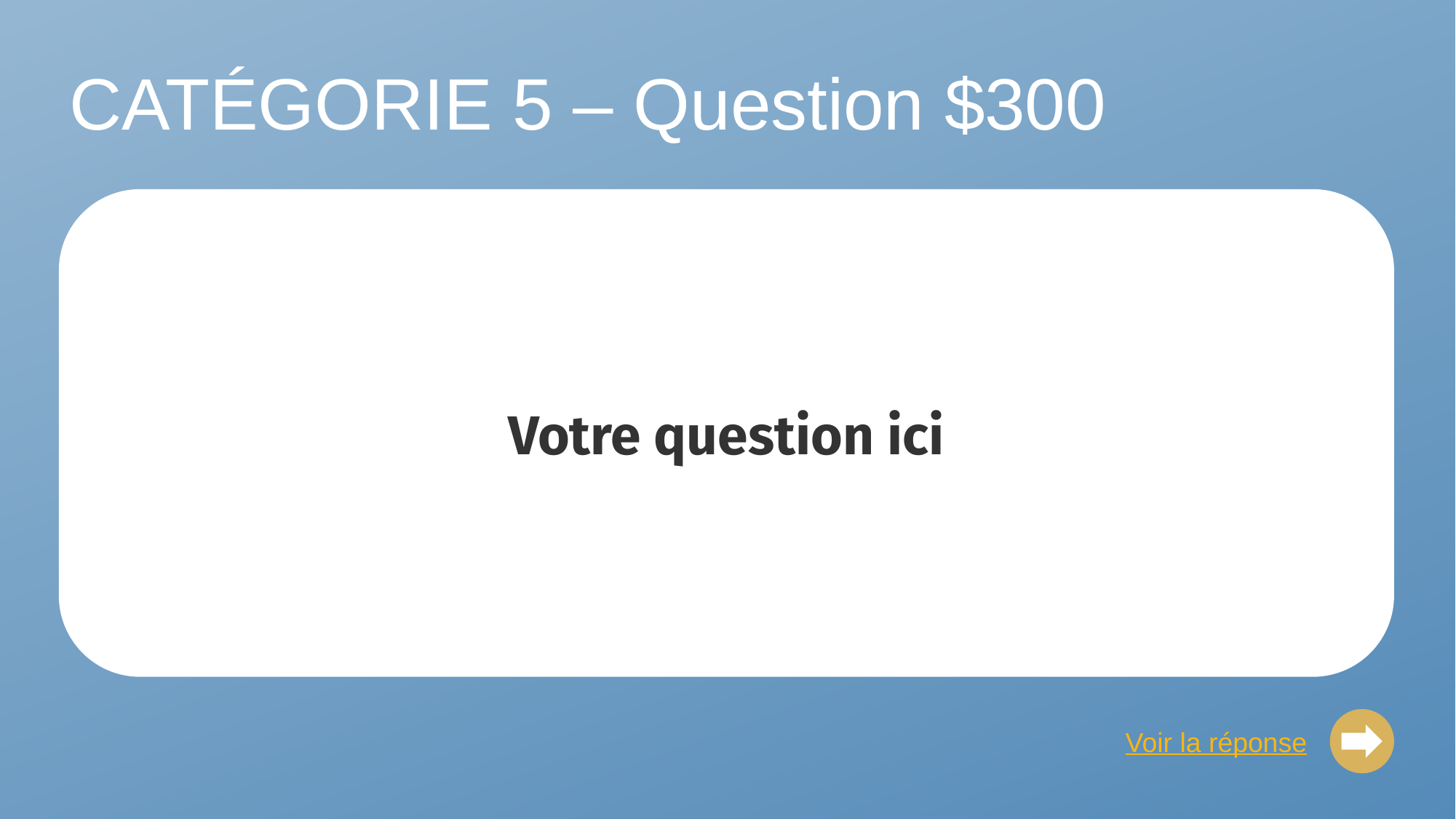

# CATÉGORIE 5 – Question $300
Votre question ici

Voir la réponse